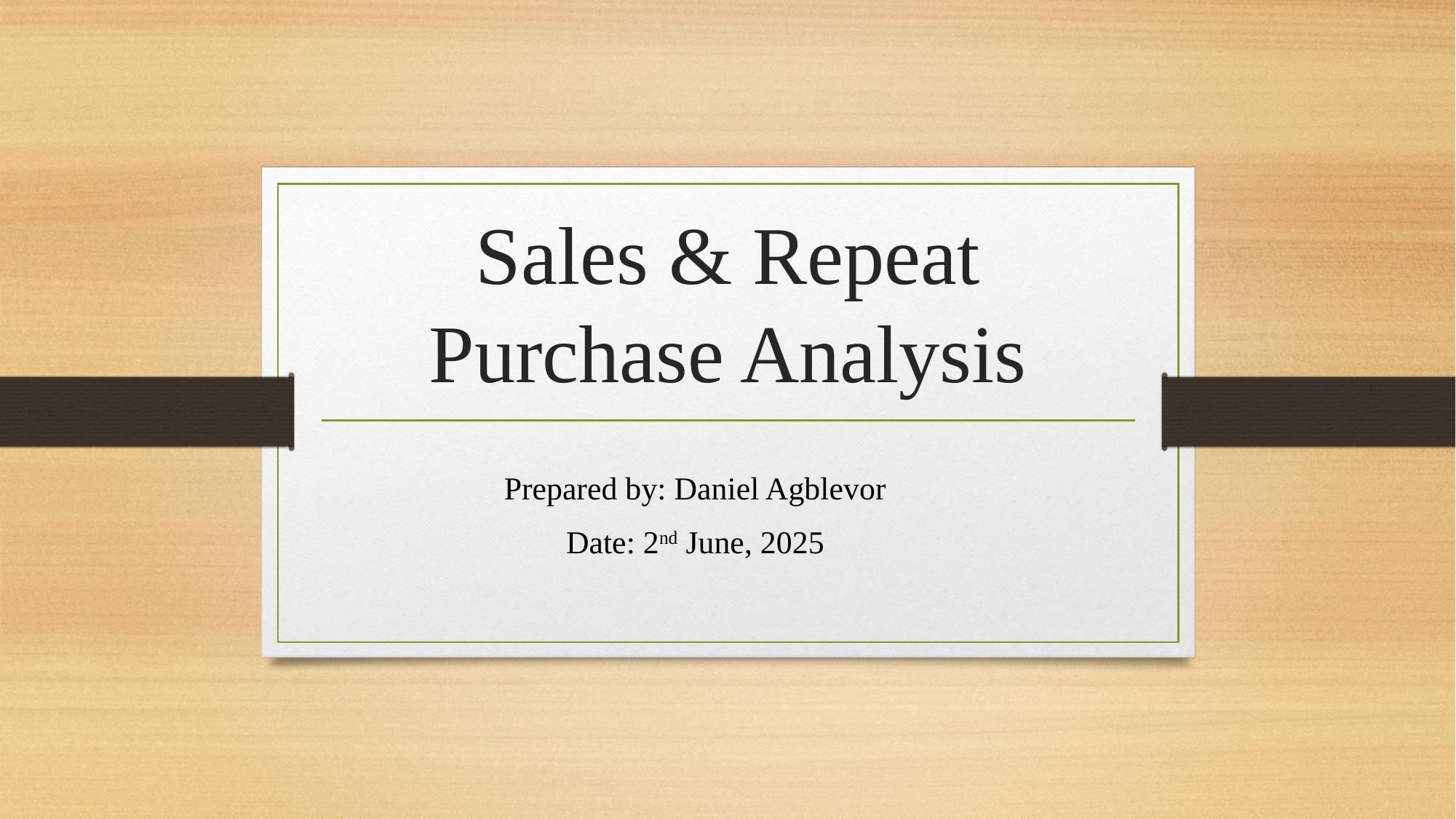

# Sales & Repeat Purchase Analysis
Prepared by: Daniel Agblevor
Date: 2nd June, 2025